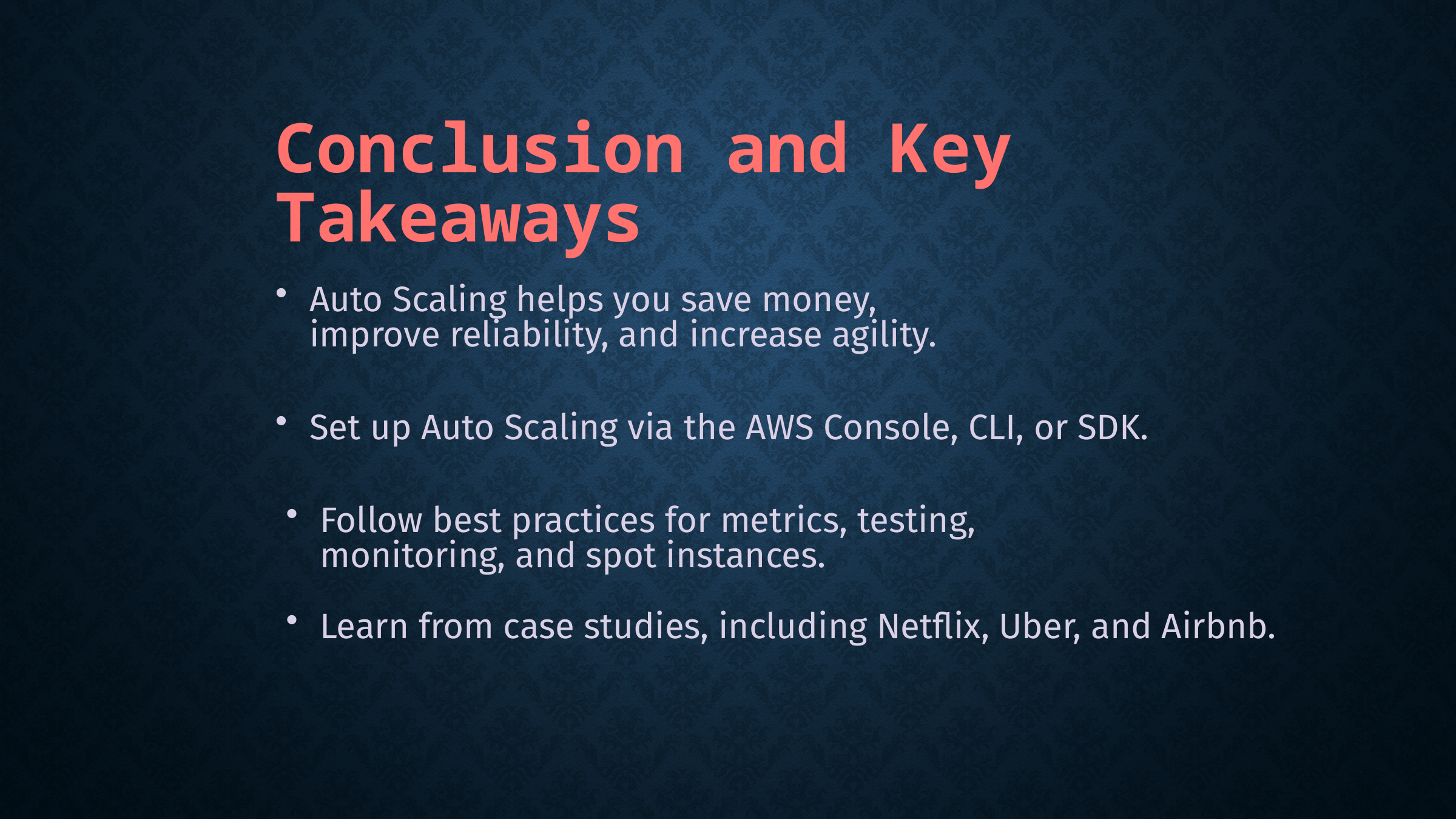

Conclusion and Key Takeaways
Auto Scaling helps you save money, improve reliability, and increase agility.
Set up Auto Scaling via the AWS Console, CLI, or SDK.
Follow best practices for metrics, testing, monitoring, and spot instances.
Learn from case studies, including Netflix, Uber, and Airbnb.